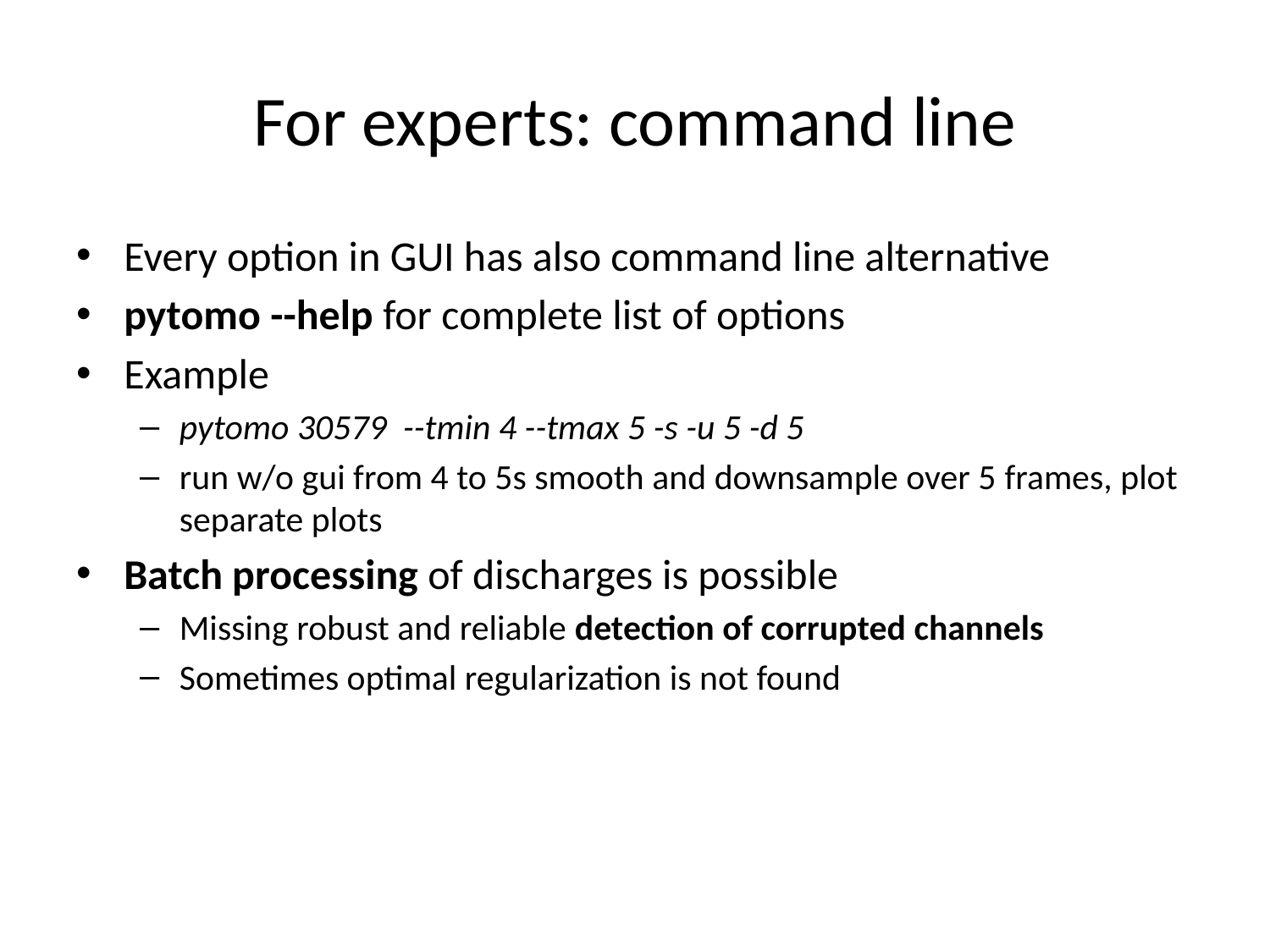

# For experts: command line
Every option in GUI has also command line alternative
pytomo --help for complete list of options
Example
pytomo 30579  --tmin 4 --tmax 5 -s -u 5 -d 5
run w/o gui from 4 to 5s smooth and downsample over 5 frames, plot separate plots
Batch processing of discharges is possible
Missing robust and reliable detection of corrupted channels
Sometimes optimal regularization is not found